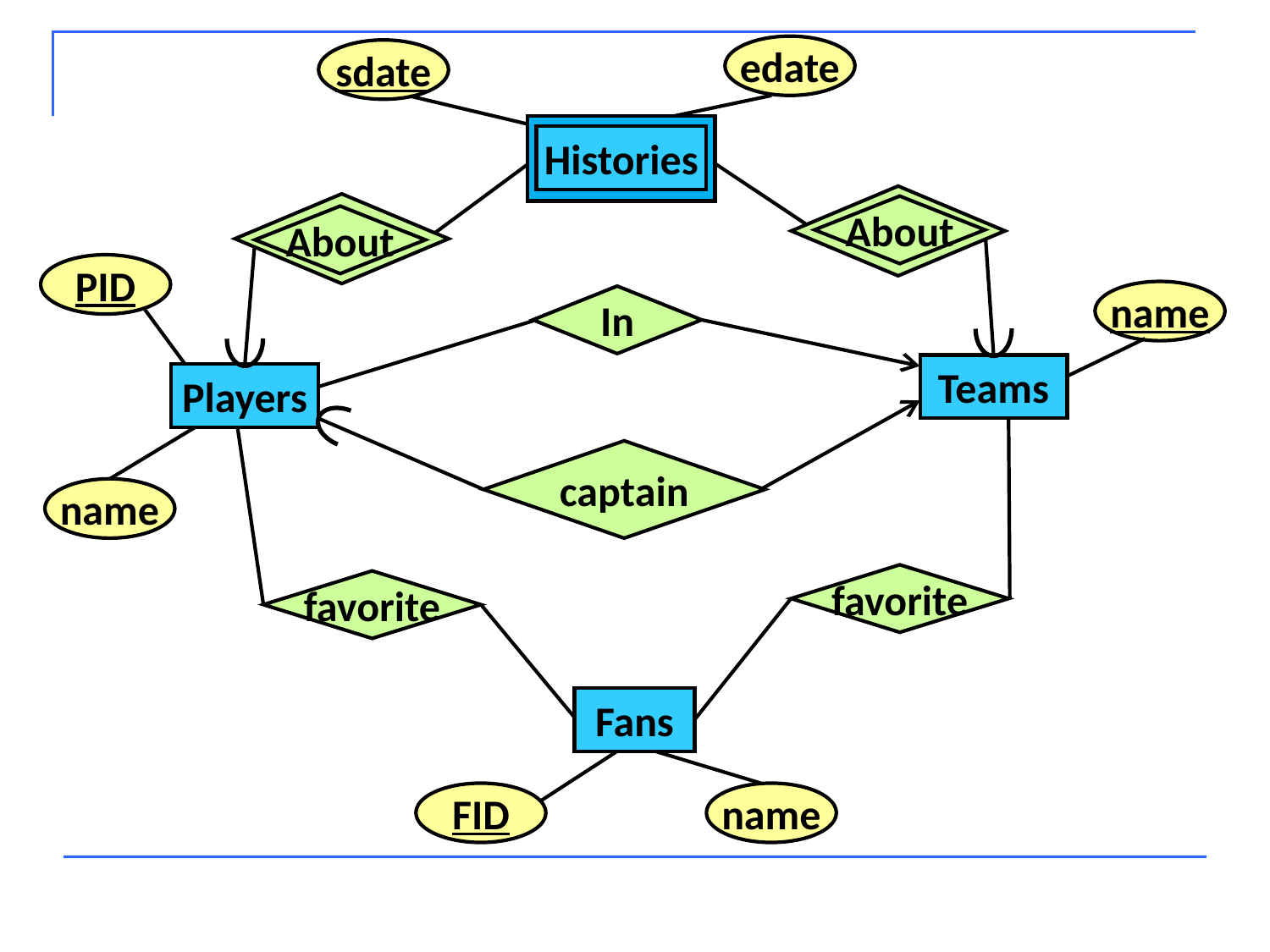

edate
sdate

Histories

About
About

PID
name
In

Teams
Players

captain
name
favorite
favorite

Fans

FID
name